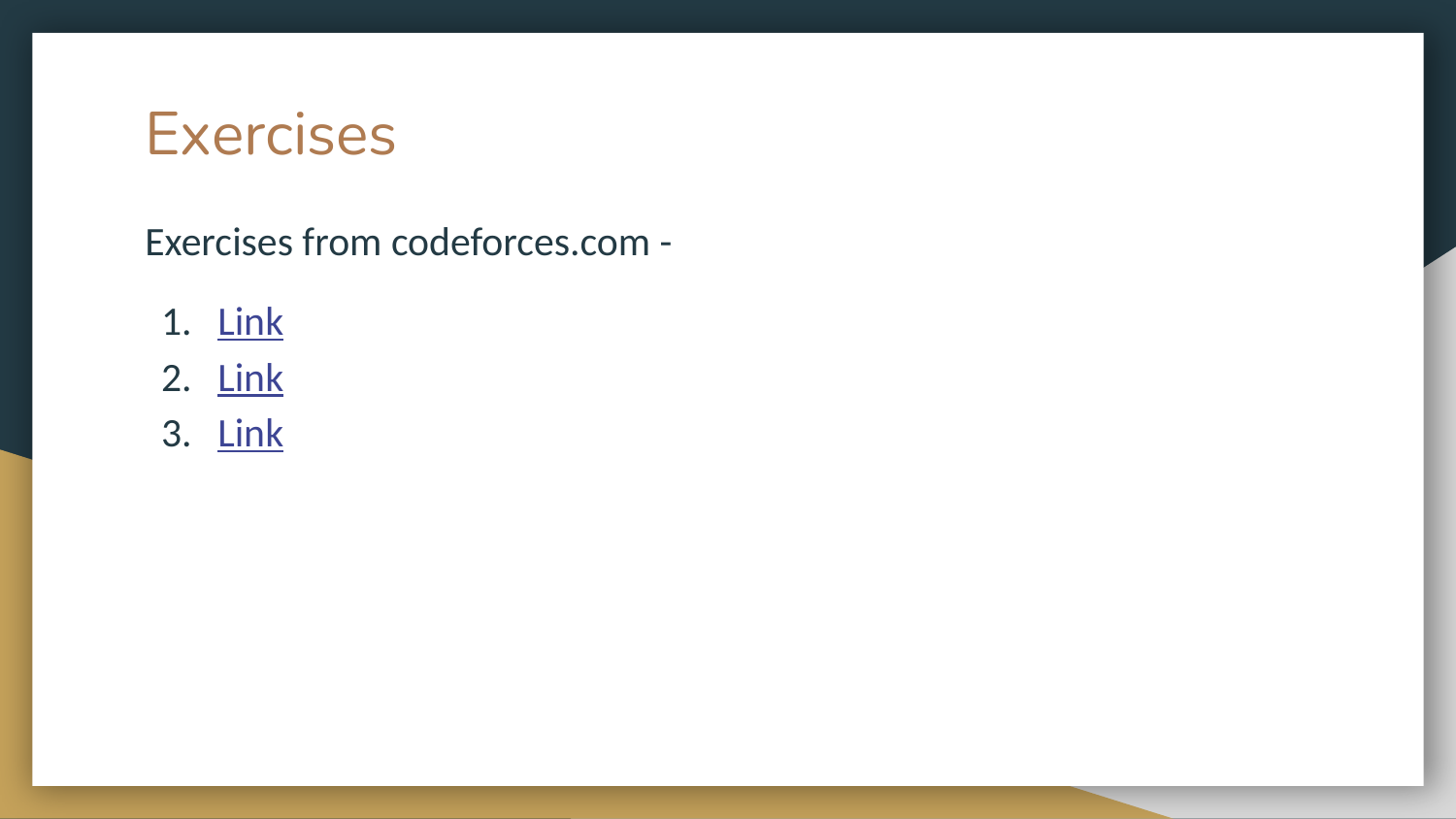

# Exercises
Exercises from codeforces.com -
Link
Link
Link